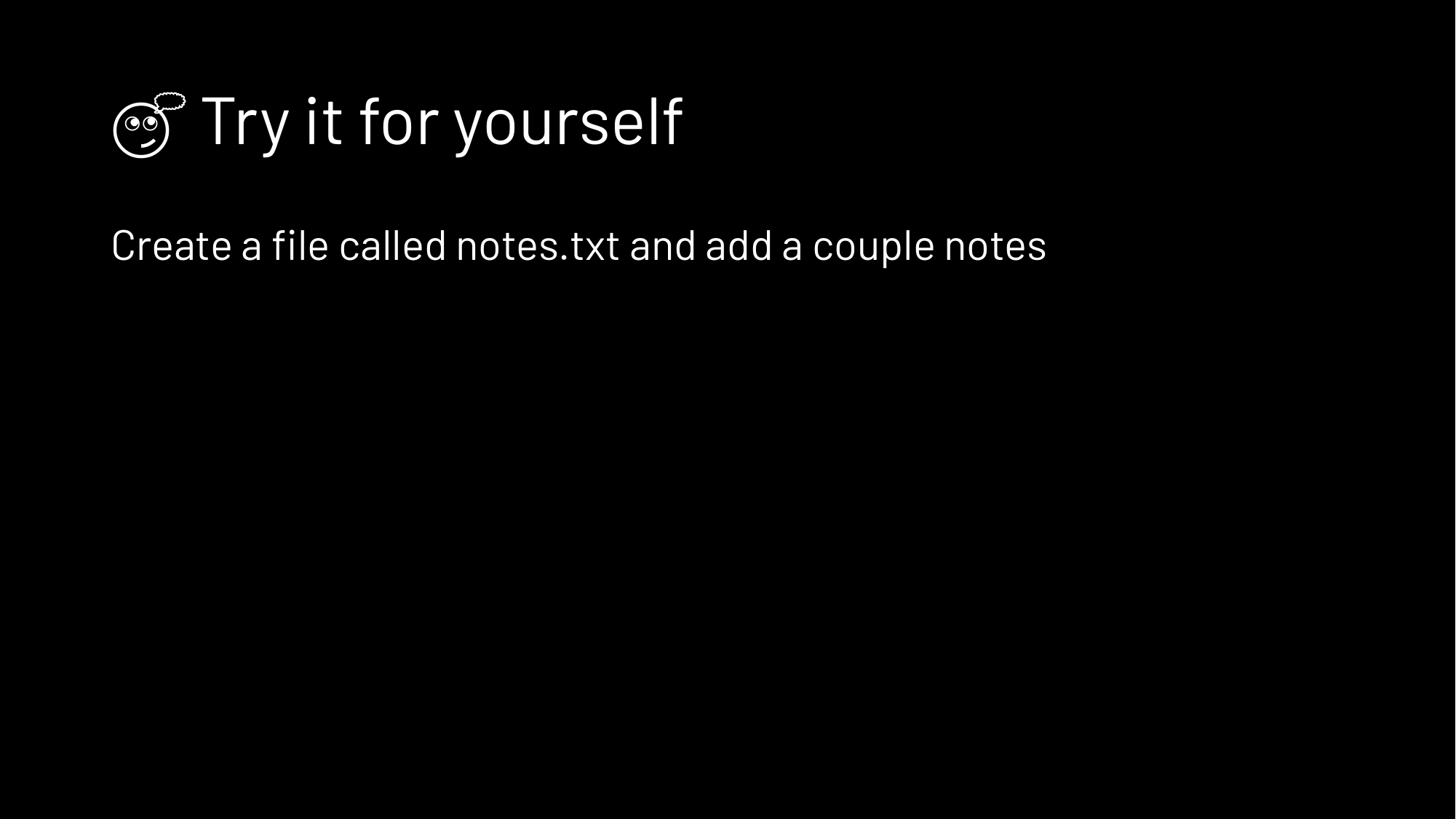

# 🤔 Try it for yourself
Create a file called notes.txt and add a couple notes